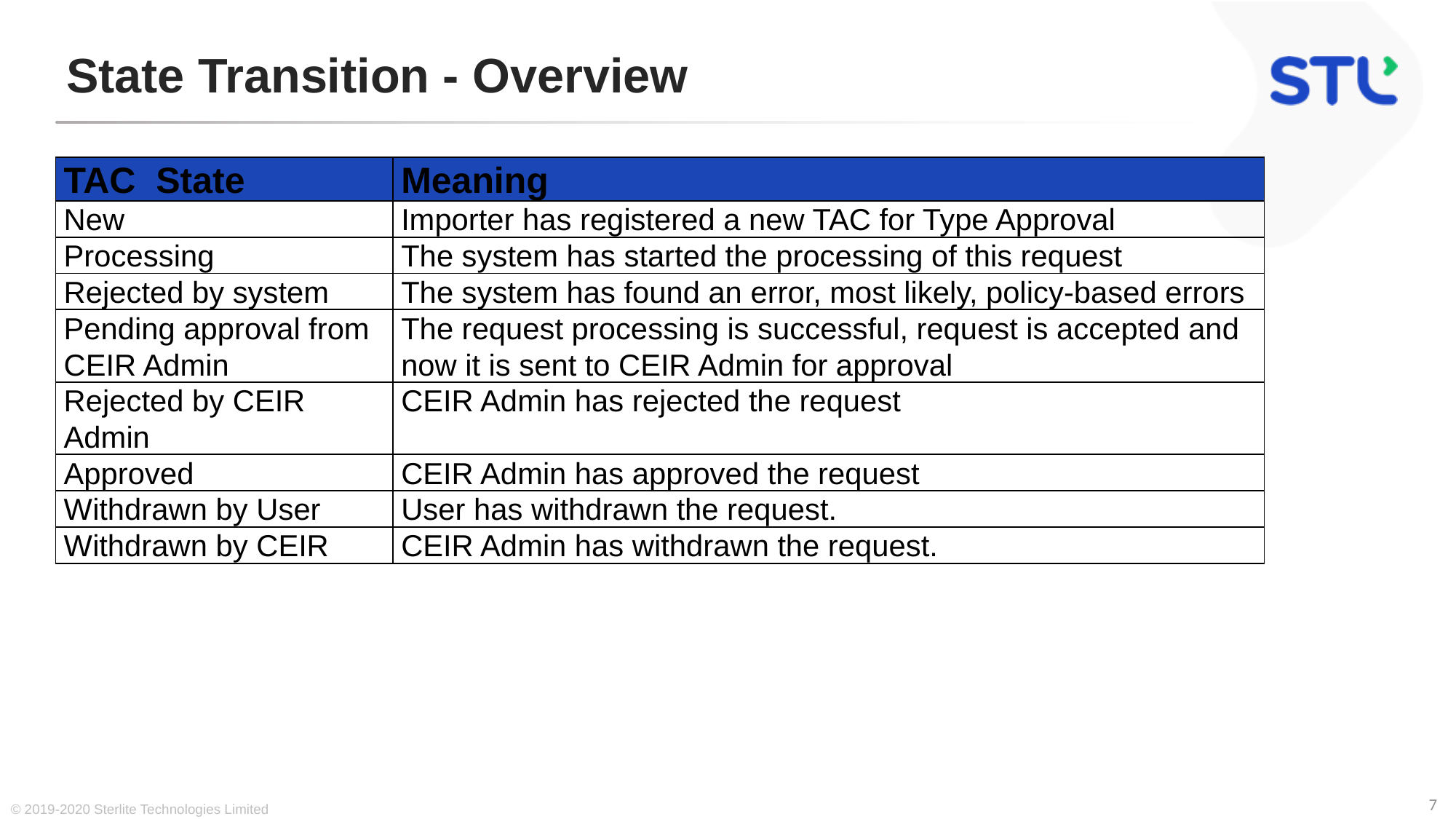

# State Transition - Overview
| TAC State | Meaning |
| --- | --- |
| New | Importer has registered a new TAC for Type Approval |
| Processing | The system has started the processing of this request |
| Rejected by system | The system has found an error, most likely, policy-based errors |
| Pending approval from CEIR Admin | The request processing is successful, request is accepted and now it is sent to CEIR Admin for approval |
| Rejected by CEIR Admin | CEIR Admin has rejected the request |
| Approved | CEIR Admin has approved the request |
| Withdrawn by User | User has withdrawn the request. |
| Withdrawn by CEIR | CEIR Admin has withdrawn the request. |
© 2019-2020 Sterlite Technologies Limited
7